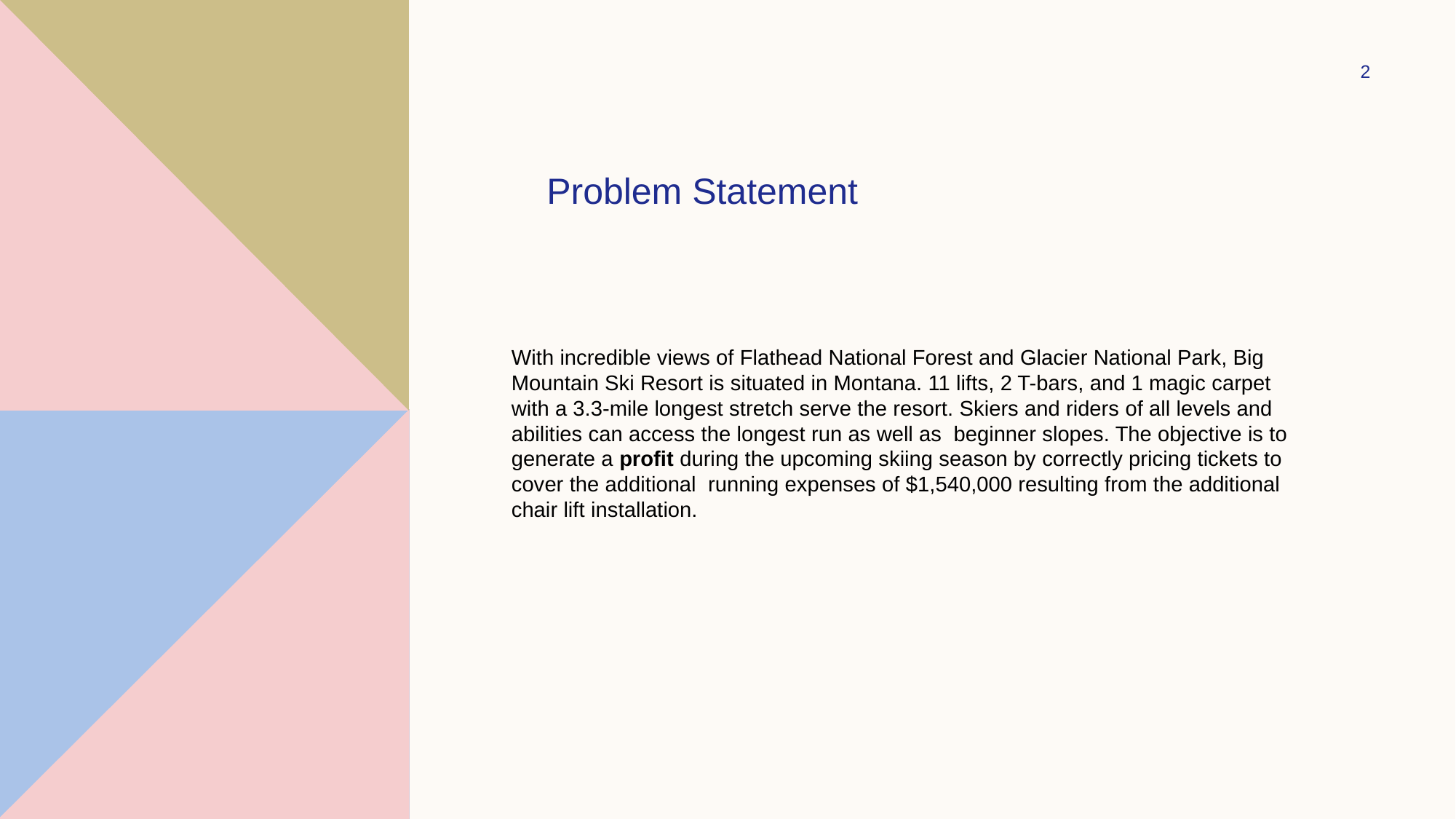

2
Problem Statement
With incredible views of Flathead National Forest and Glacier National Park, Big Mountain Ski Resort is situated in Montana. 11 lifts, 2 T-bars, and 1 magic carpet with a 3.3-mile longest stretch serve the resort. Skiers and riders of all levels and abilities can access the longest run as well as  beginner slopes. The objective is to generate a profit during the upcoming skiing season by correctly pricing tickets to cover the additional  running expenses of $1,540,000 resulting from the additional chair lift installation.